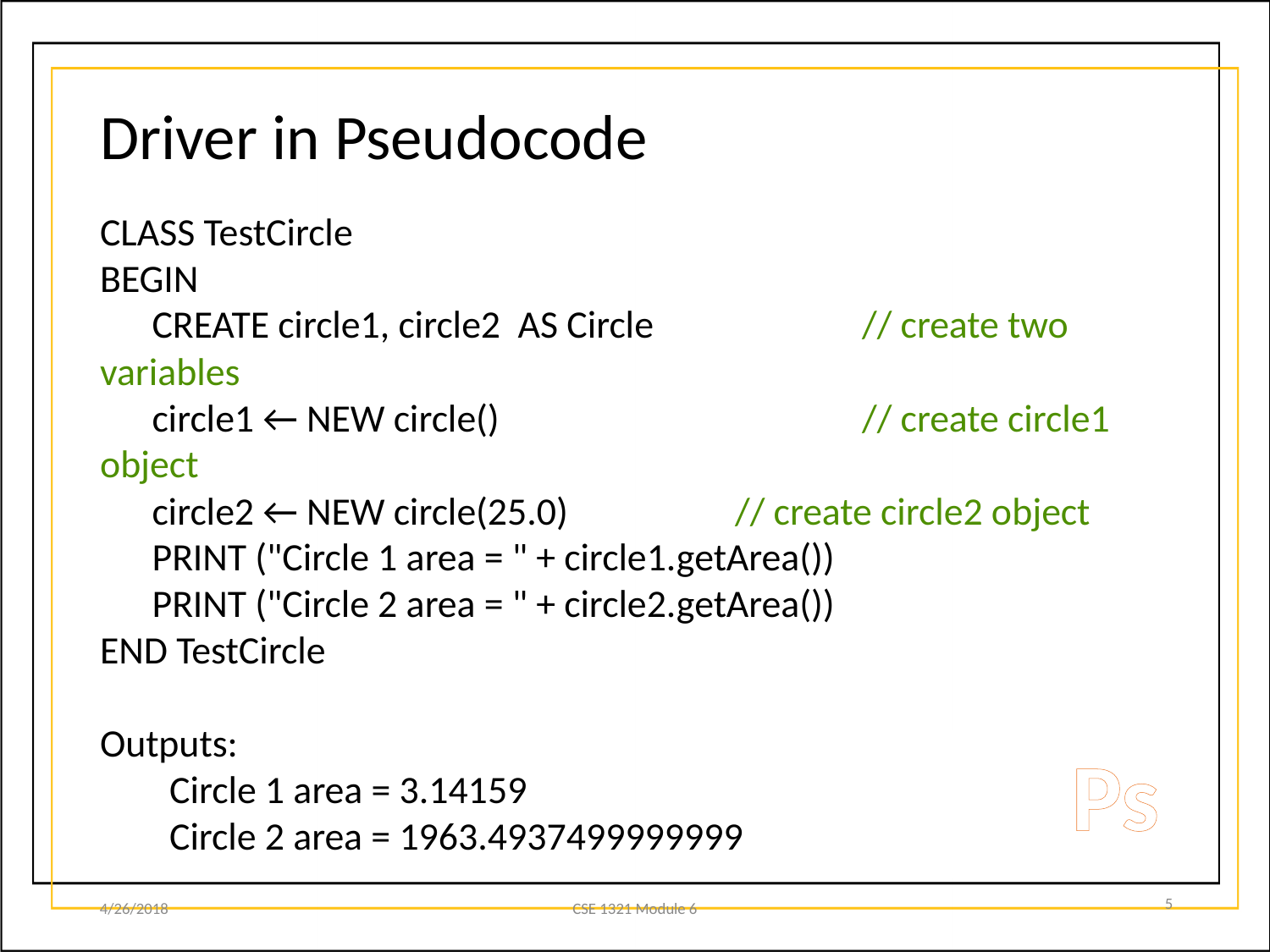

# Driver in Pseudocode
CLASS TestCircle
BEGIN
      CREATE circle1, circle2  AS Circle	  	// create two variables
      circle1 ← NEW circle()   			// create circle1 object
      circle2 ← NEW circle(25.0)    		// create circle2 object
      PRINT ("Circle 1 area = " + circle1.getArea())
      PRINT ("Circle 2 area = " + circle2.getArea())
END TestCircle

Outputs:
        Circle 1 area = 3.14159
        Circle 2 area = 1963.4937499999999

Ps

5
4/26/2018
CSE 1321 Module 6